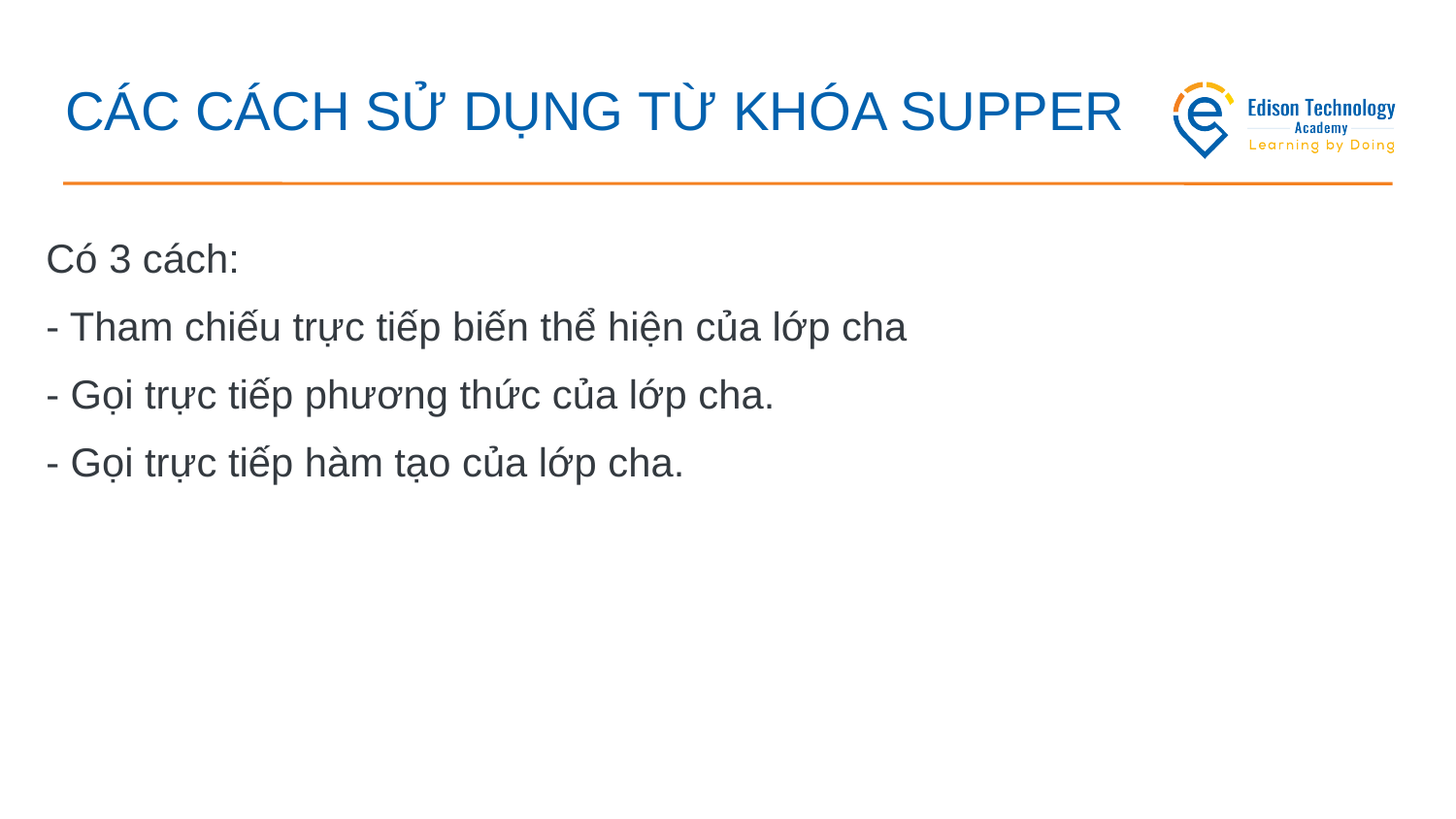

# CÁC CÁCH SỬ DỤNG TỪ KHÓA SUPPER
Có 3 cách:
- Tham chiếu trực tiếp biến thể hiện của lớp cha
- Gọi trực tiếp phương thức của lớp cha.
- Gọi trực tiếp hàm tạo của lớp cha.